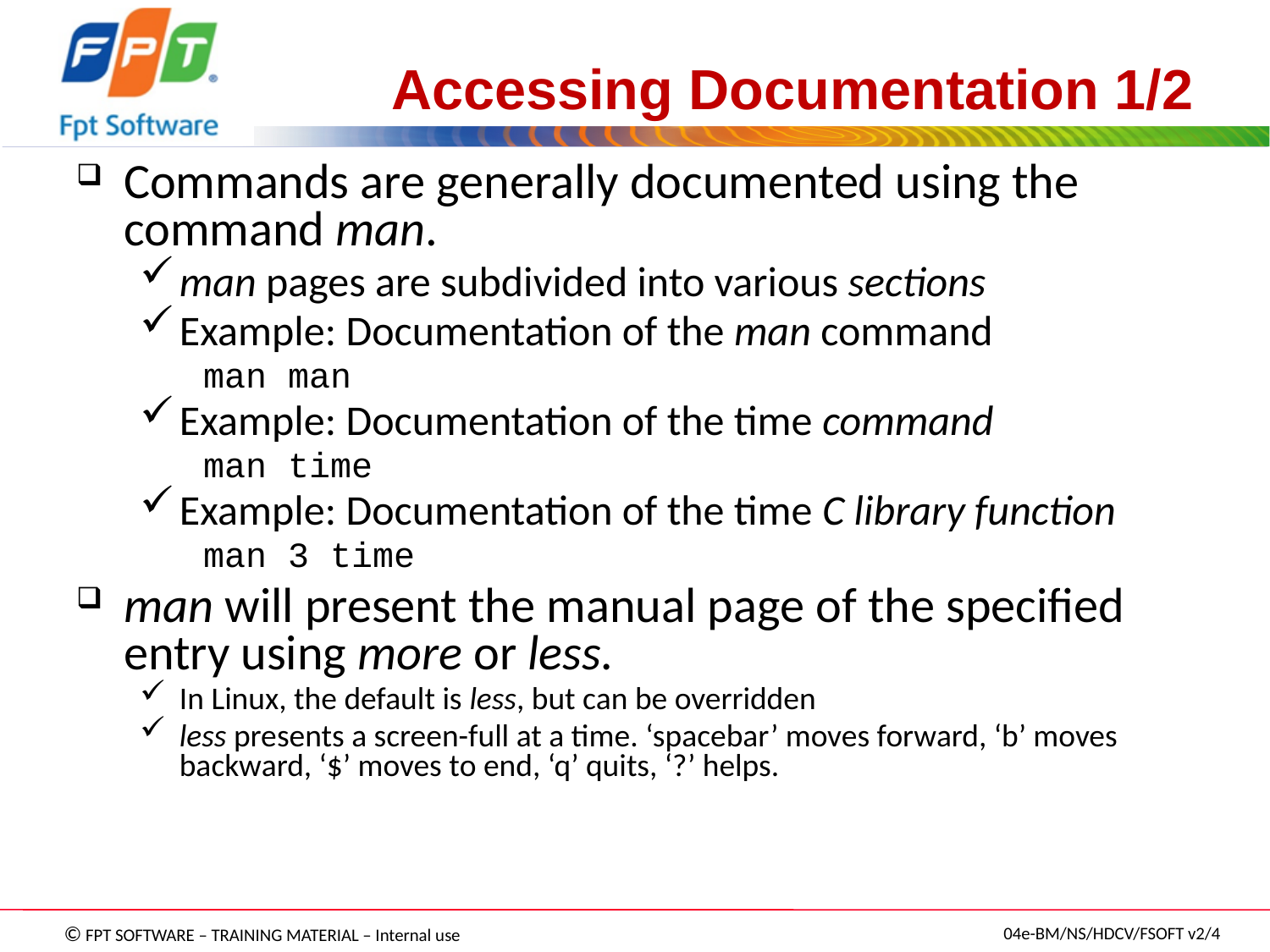

# Accessing Documentation 1/2
Commands are generally documented using the command man.
man pages are subdivided into various sections
Example: Documentation of the man command
man man
Example: Documentation of the time command
man time
Example: Documentation of the time C library function
man 3 time
man will present the manual page of the specified entry using more or less.
In Linux, the default is less, but can be overridden
less presents a screen-full at a time. ‘spacebar’ moves forward, ‘b’ moves backward, ‘$’ moves to end, ‘q’ quits, ‘?’ helps.